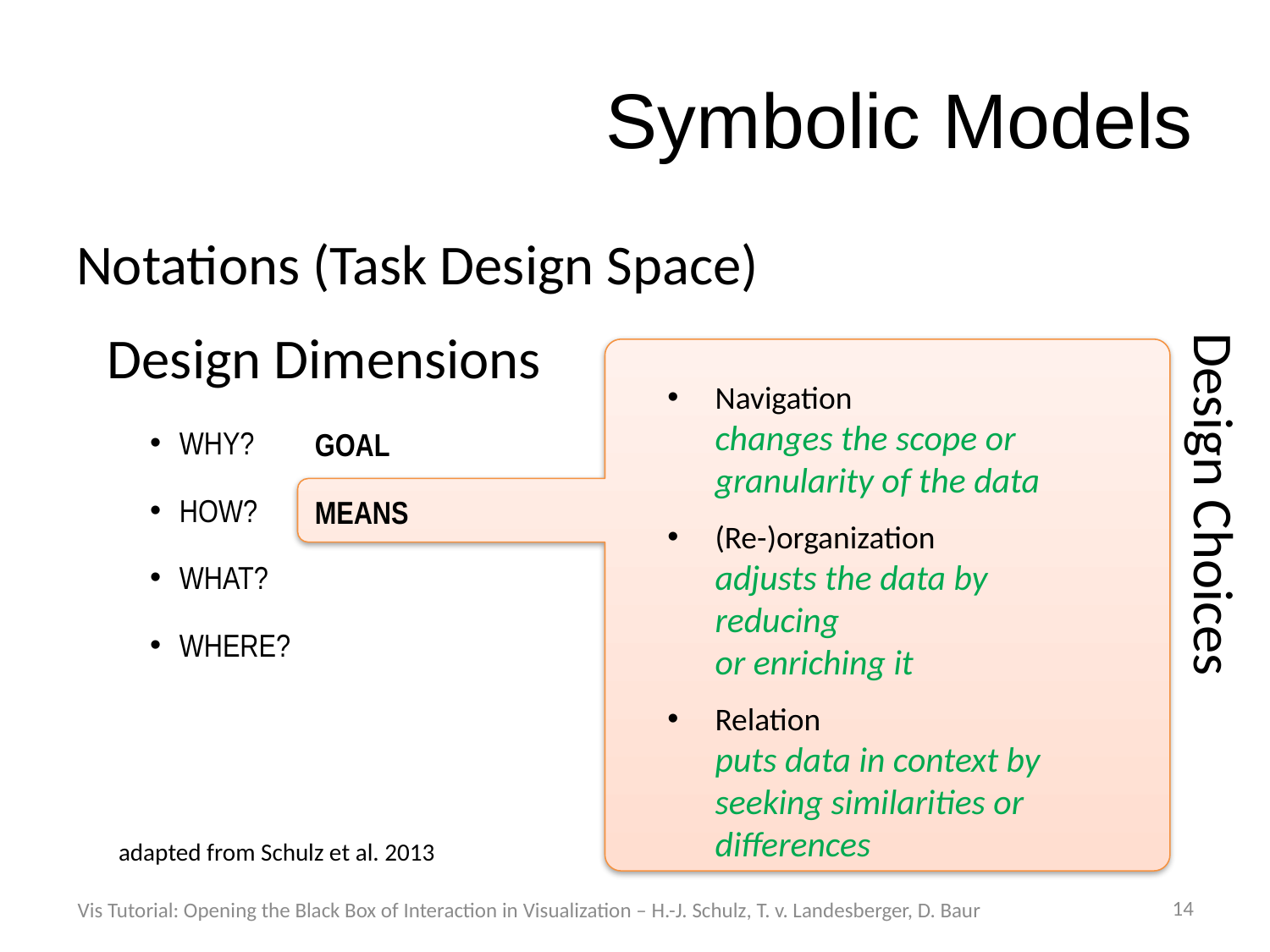

# Symbolic Models
Notations (Task Design Space)
Design Dimensions

Navigation
changes the scope or granularity of the data

(Re-)organization
adjusts the data by reducing
or enriching it

Relation
puts data in context by seeking similarities or differences
WHY?
GOAL
HOW?
MEANS
Design Choices
WHAT?
WHERE?
adapted from Schulz et al. 2013
14
Vis Tutorial: Opening the Black Box of Interaction in Visualization – H.-J. Schulz, T. v. Landesberger, D. Baur